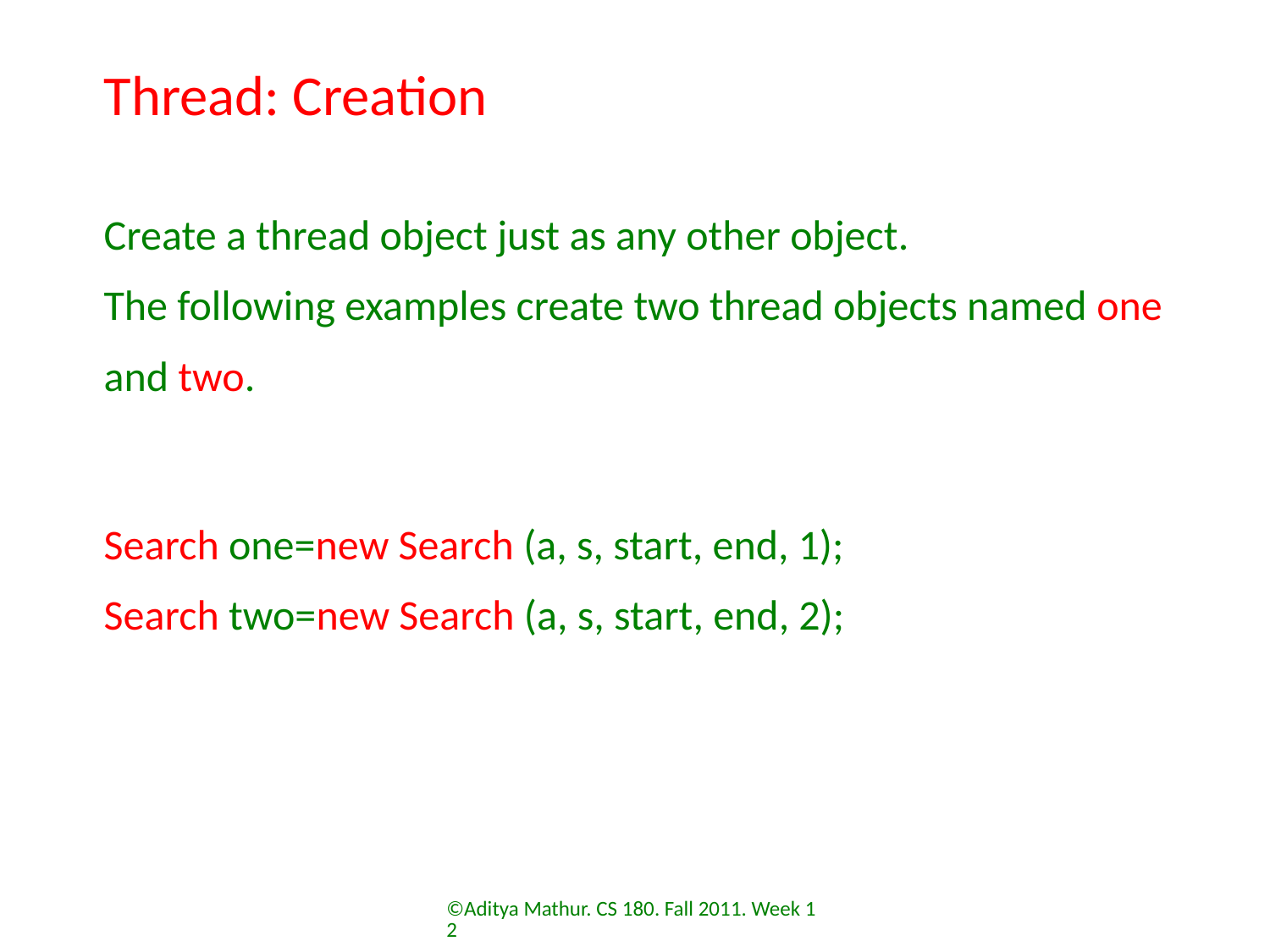

# Thread: Creation
Create a thread object just as any other object.
The following examples create two thread objects named one and two.
Search one=new Search (a, s, start, end, 1);
Search two=new Search (a, s, start, end, 2);
©Aditya Mathur. CS 180. Fall 2011. Week 12